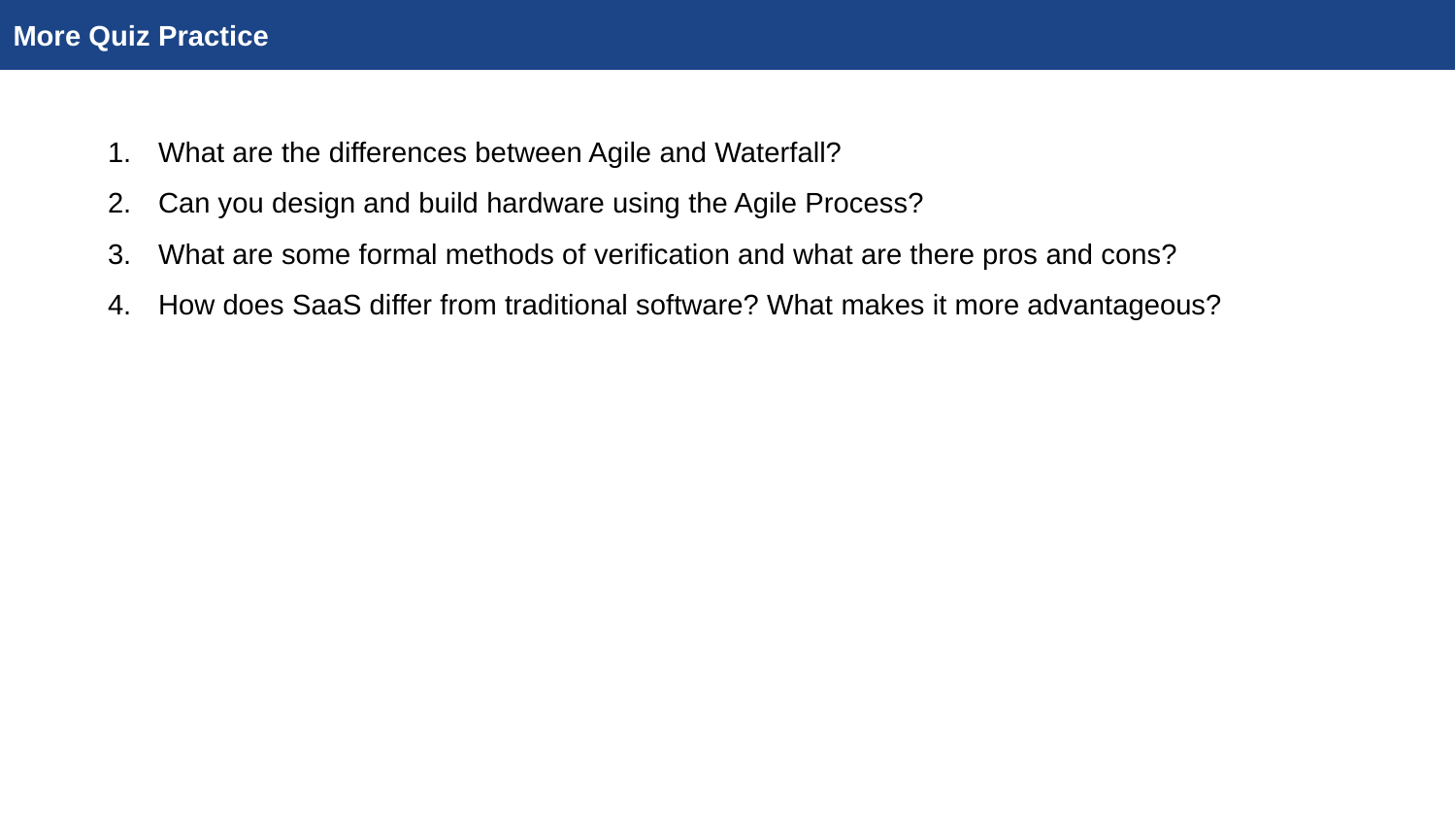

More Quiz Practice
What are the differences between Agile and Waterfall?
Can you design and build hardware using the Agile Process?
What are some formal methods of verification and what are there pros and cons?
How does SaaS differ from traditional software? What makes it more advantageous?